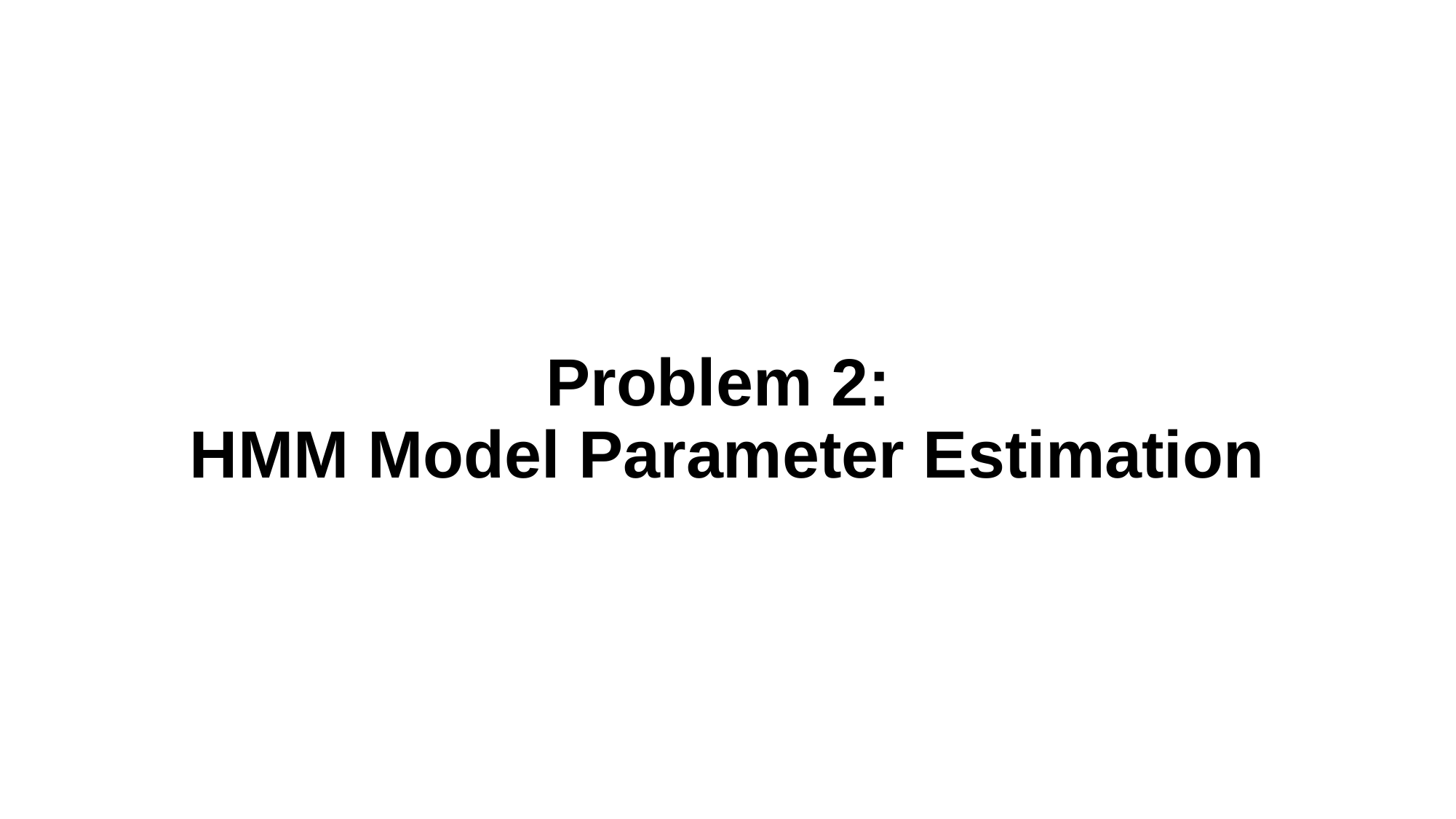

# Problem 2: HMM Model Parameter Estimation